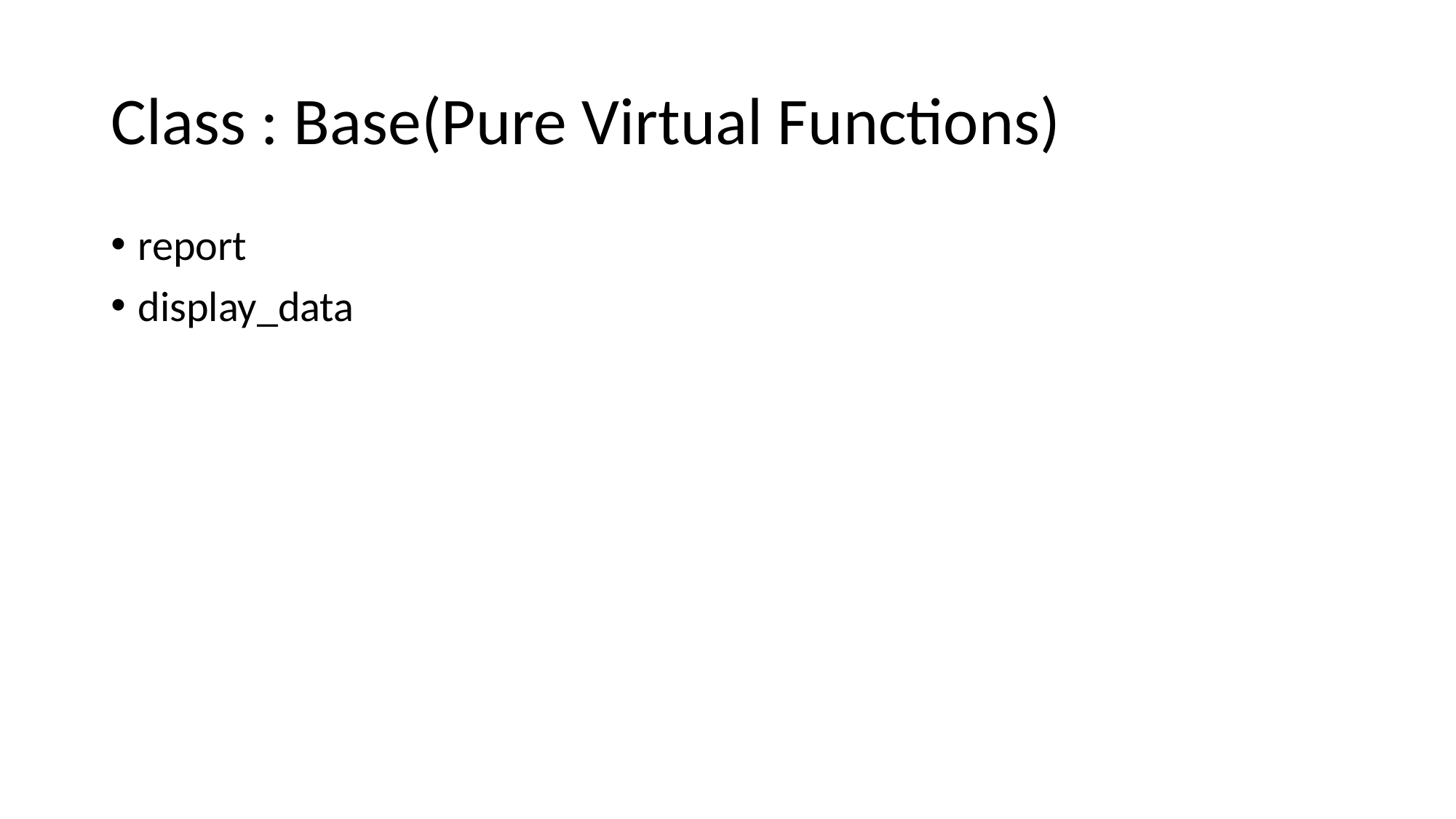

# Class : Base(Pure Virtual Functions)
report
display_data